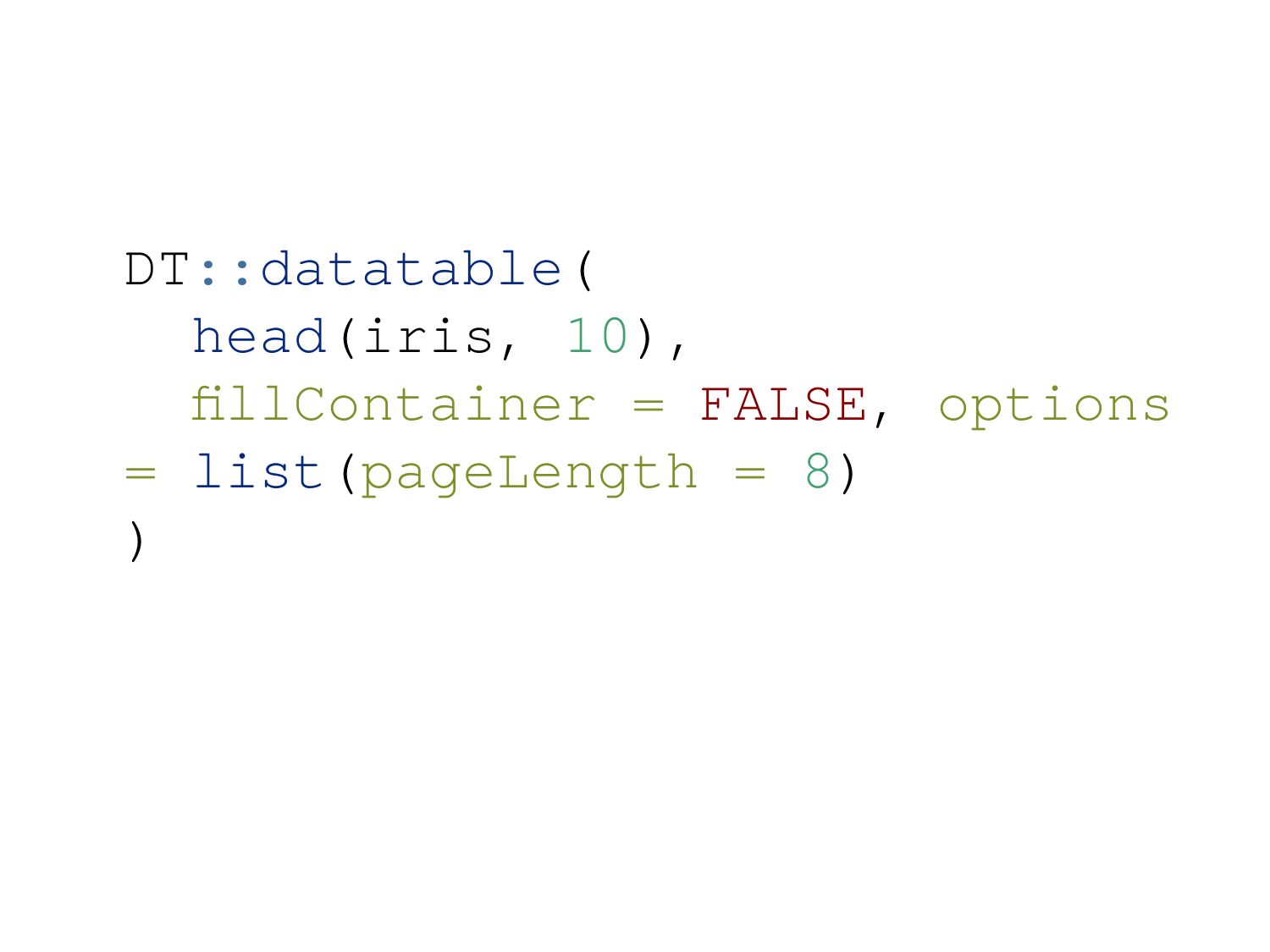

DT::datatable(
  head(iris, 10),
  fillContainer = FALSE, options = list(pageLength = 8)
)